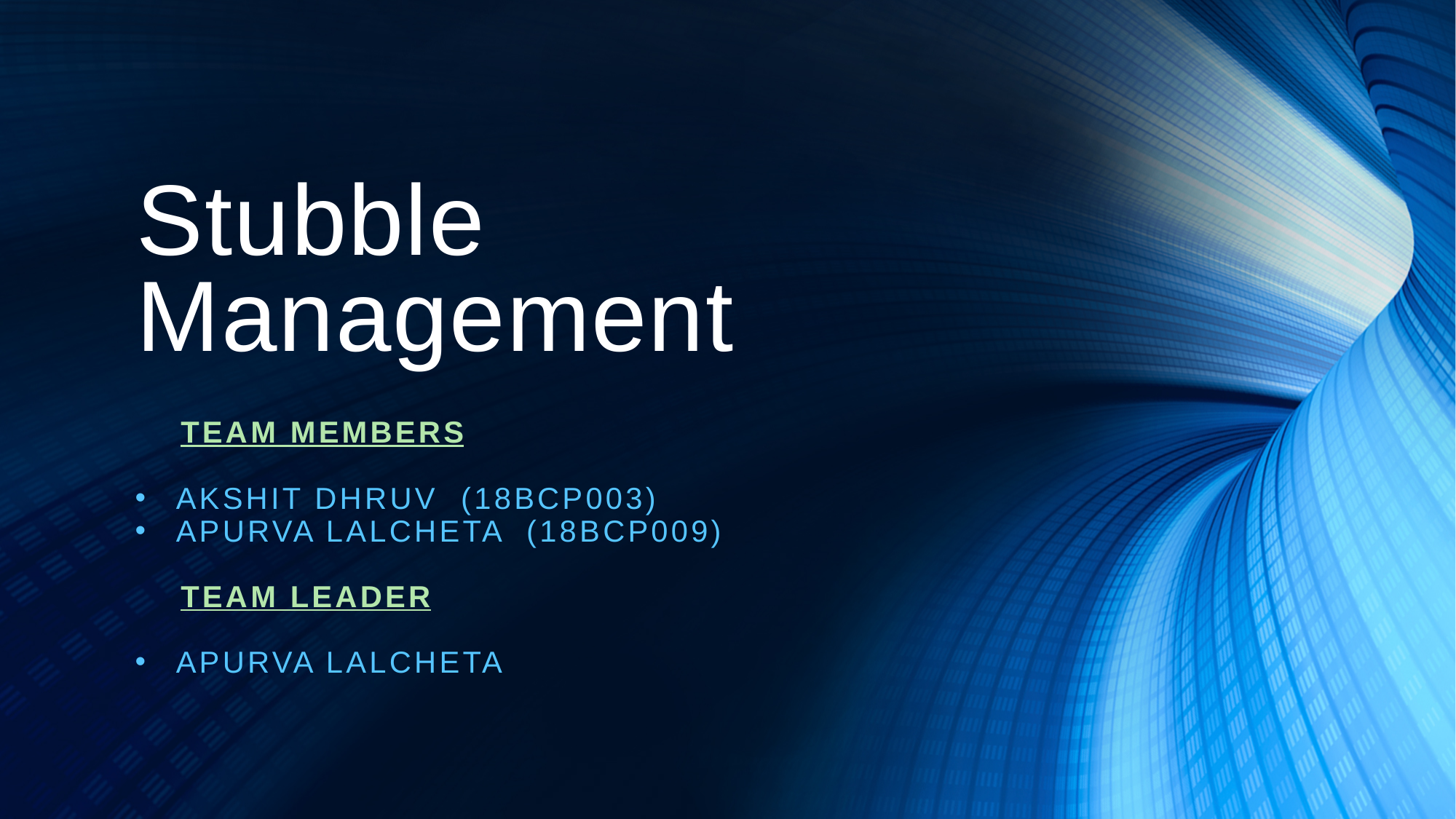

# Stubble Management
    Team members

AKSHIT DHRUV  (18BCP003)
APURVA LALCHETA  (18BCP009)

    TEAM LEADER

APURVA LALCHETA